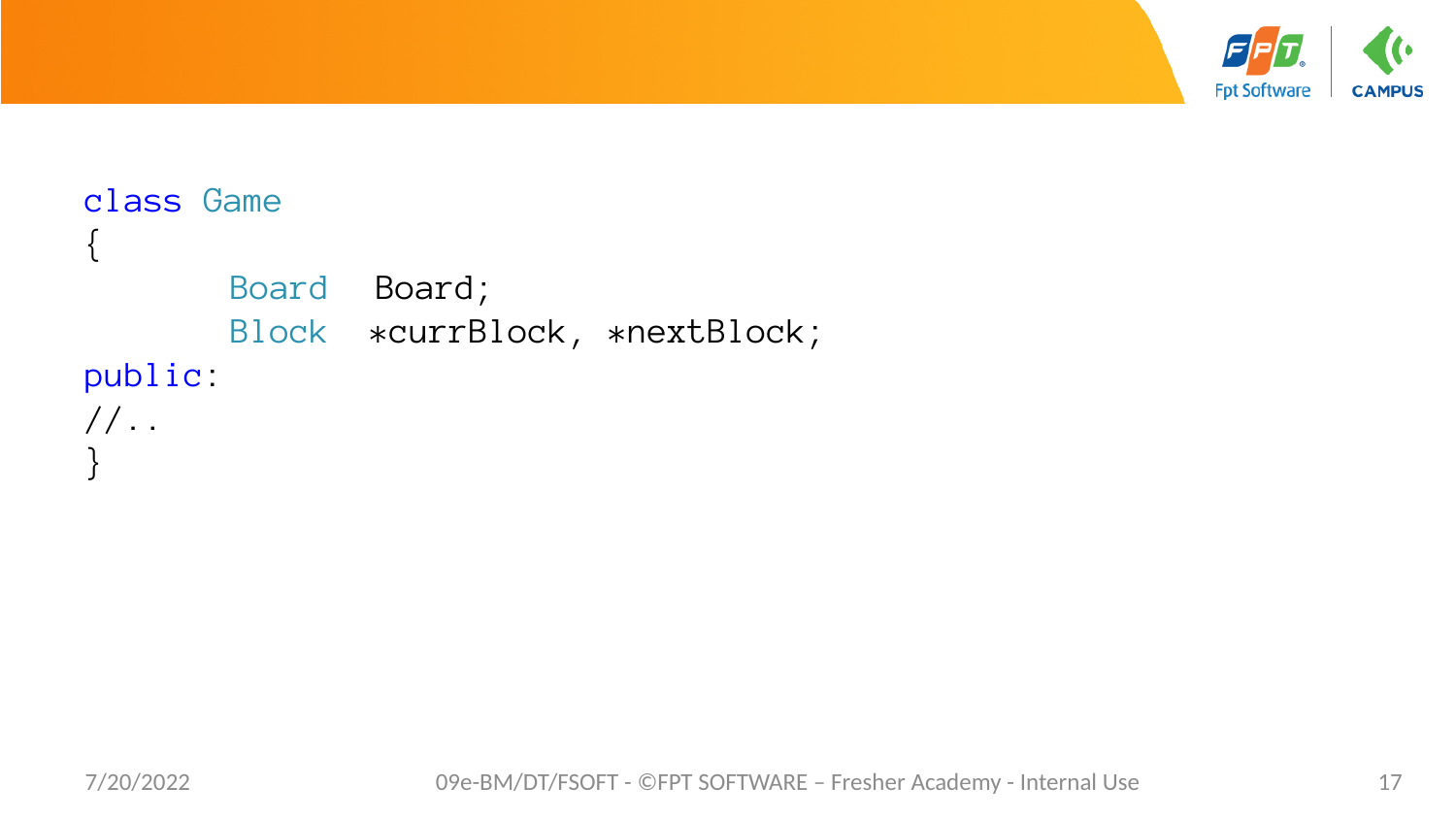

class Game
{
	Board	Board;
	Block  *currBlock, *nextBlock;
public:
//..
}
7/20/2022
09e-BM/DT/FSOFT - ©FPT SOFTWARE – Fresher Academy - Internal Use
17